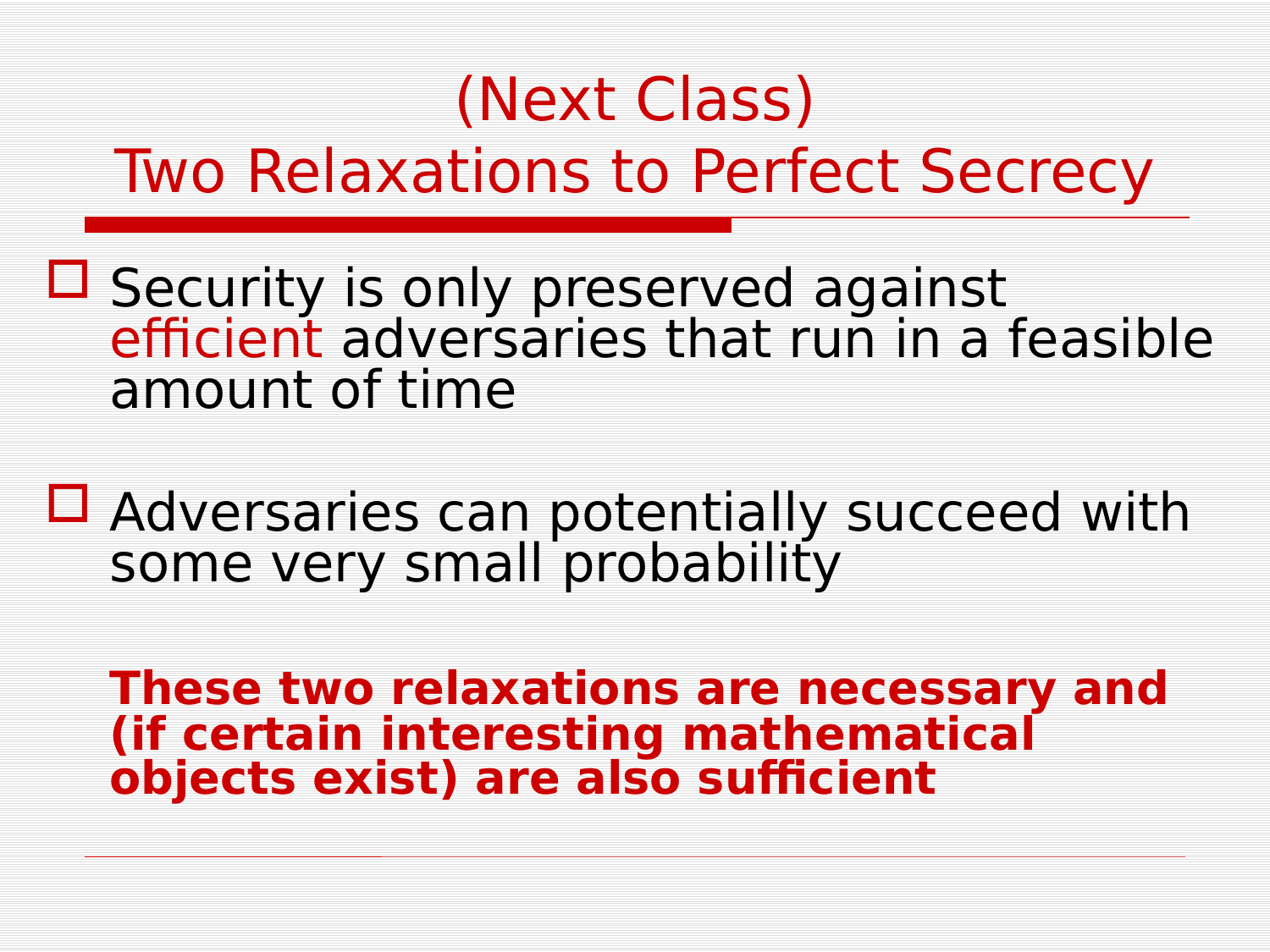

# (Next Class) Two Relaxations to Perfect Secrecy
Security is only preserved against efficient adversaries that run in a feasible amount of time

Adversaries can potentially succeed with some very small probability

	These two relaxations are necessary and (if certain interesting mathematical objects exist) are also sufficient